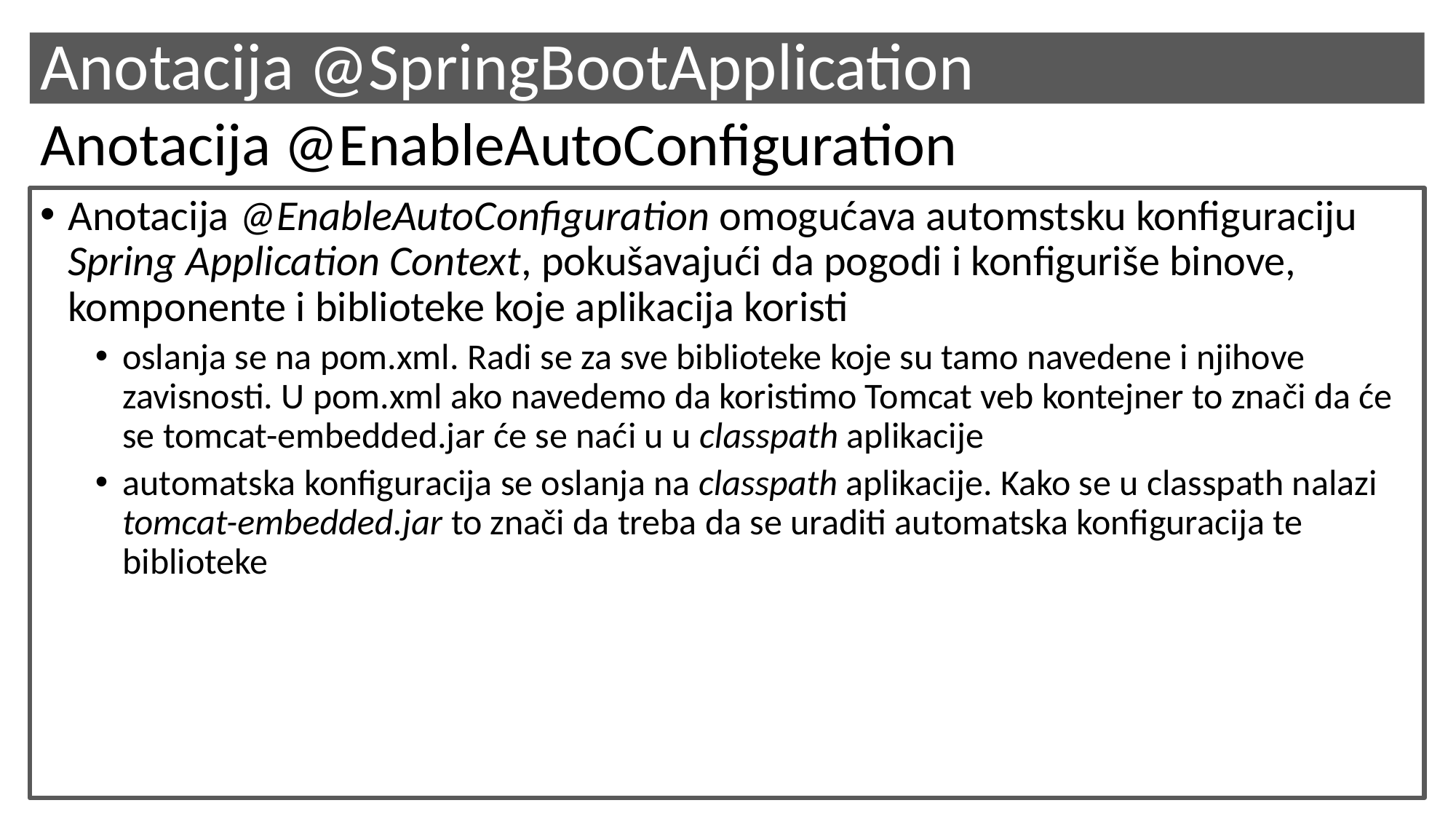

Anotacija @SpringBootApplication
Anotacija @EnableAutoConfiguration
Anotacija @EnableAutoConfiguration omogućava automstsku konfiguraciju Spring Application Context, pokušavajući da pogodi i konfiguriše binove, komponente i biblioteke koje aplikacija koristi
oslanja se na pom.xml. Radi se za sve biblioteke koje su tamo navedene i njihove zavisnosti. U pom.xml ako navedemo da koristimo Tomcat veb kontejner to znači da će se tomcat-embedded.jar će se naći u u classpath aplikacije
automatska konfiguracija se oslanja na classpath aplikacije. Kako se u classpath nalazi tomcat-embedded.jar to znači da treba da se uraditi automatska konfiguracija te biblioteke